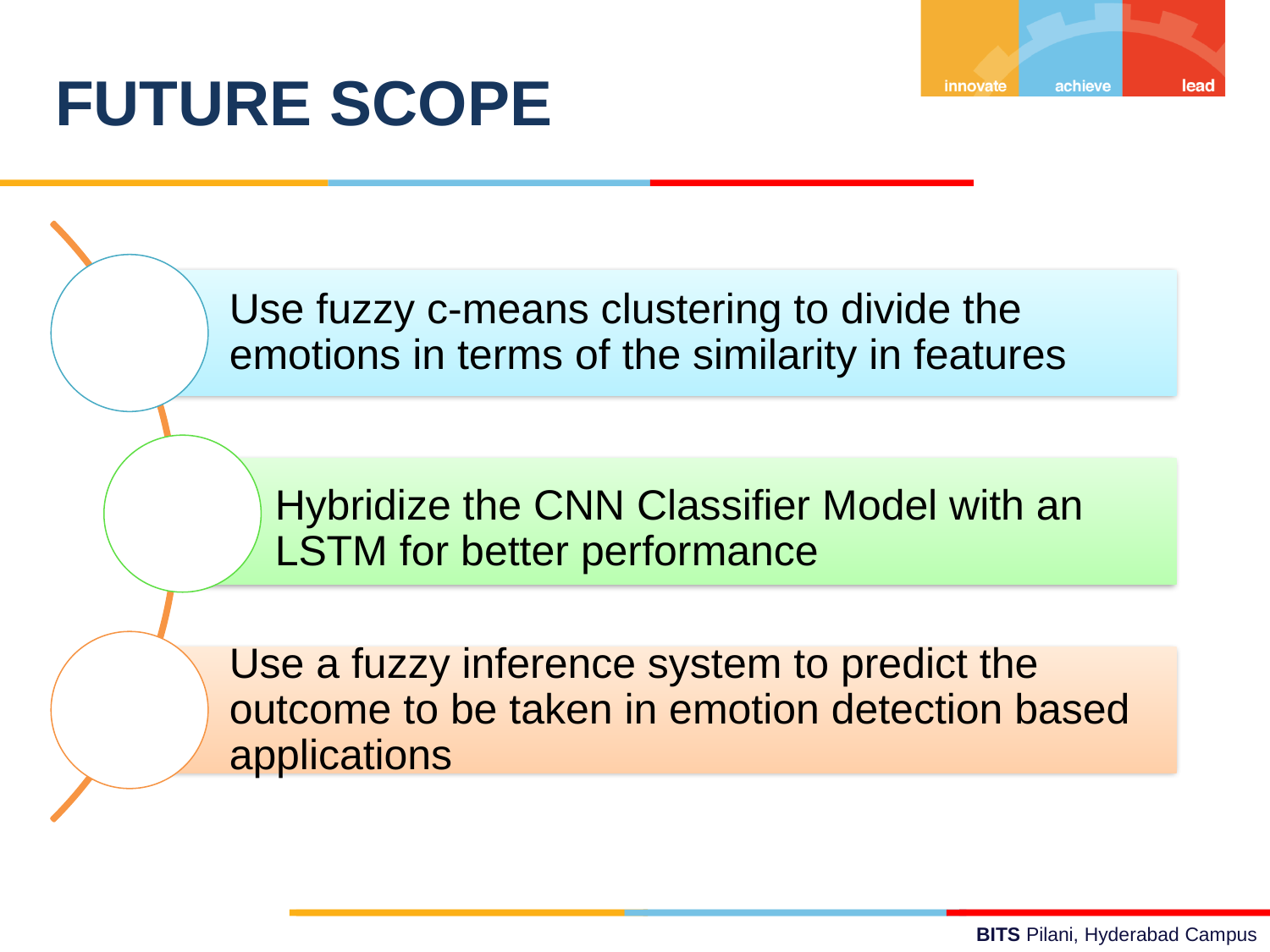

FUTURE SCOPE

Use fuzzy c-means clustering to divide the emotions in terms of the similarity in features

Hybridize the CNN Classifier Model with an LSTM for better performance

Use a fuzzy inference system to predict the outcome to be taken in emotion detection based applications